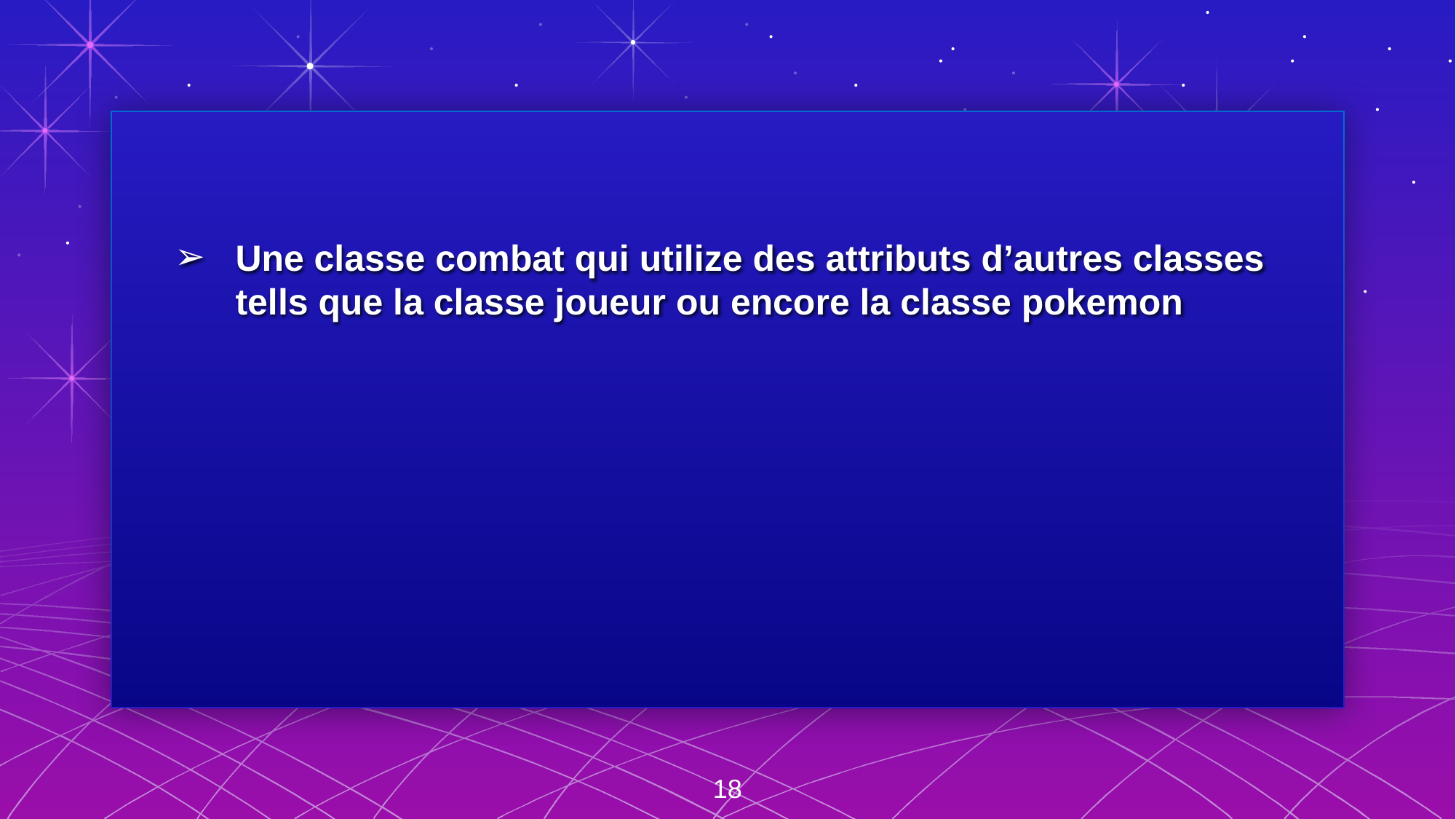

#
Une classe combat qui utilize des attributs d’autres classes tells que la classe joueur ou encore la classe pokemon

18